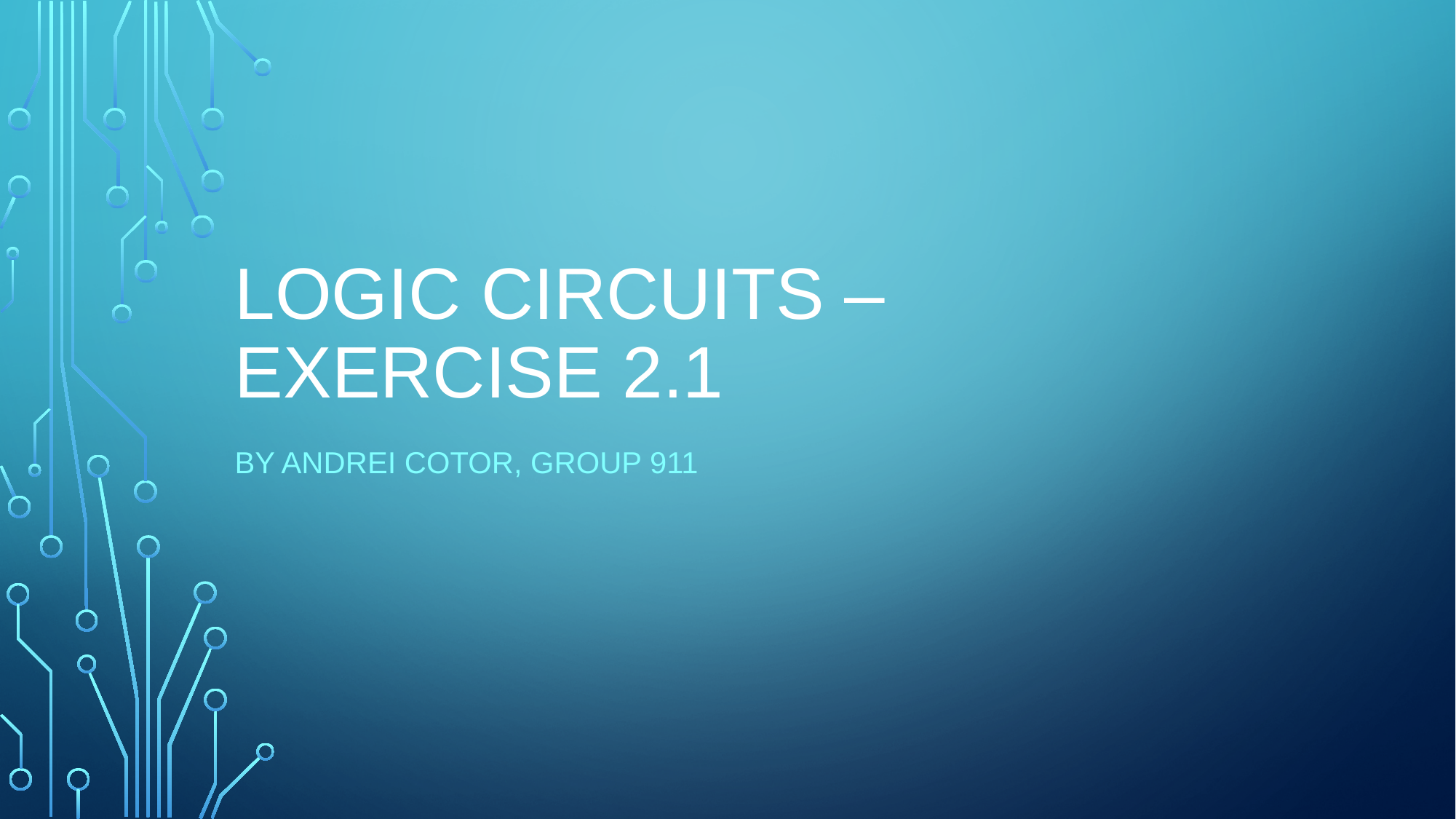

# Logic Circuits – Exercise 2.1
By Andrei Cotor, Group 911